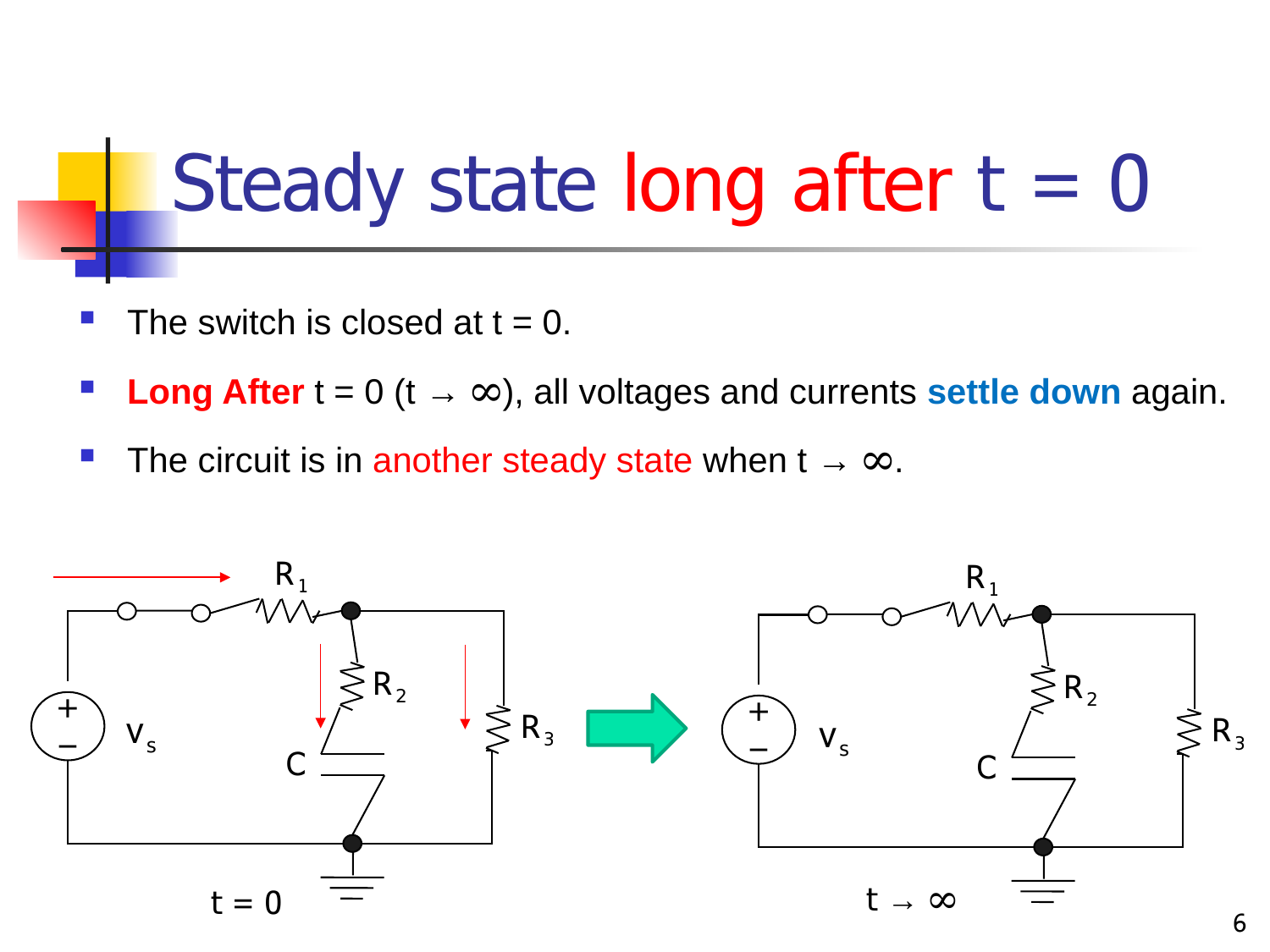

# Steady state long after t = 0
The switch is closed at t = 0.

Long After t = 0 (t → ∞), all voltages and currents settle down again.

The circuit is in another steady state when t → ∞.

 R1

R2

vs

+
–

R3

C

 R1

R2

vs

+
–

R3

C

t → ∞

t = 0
6